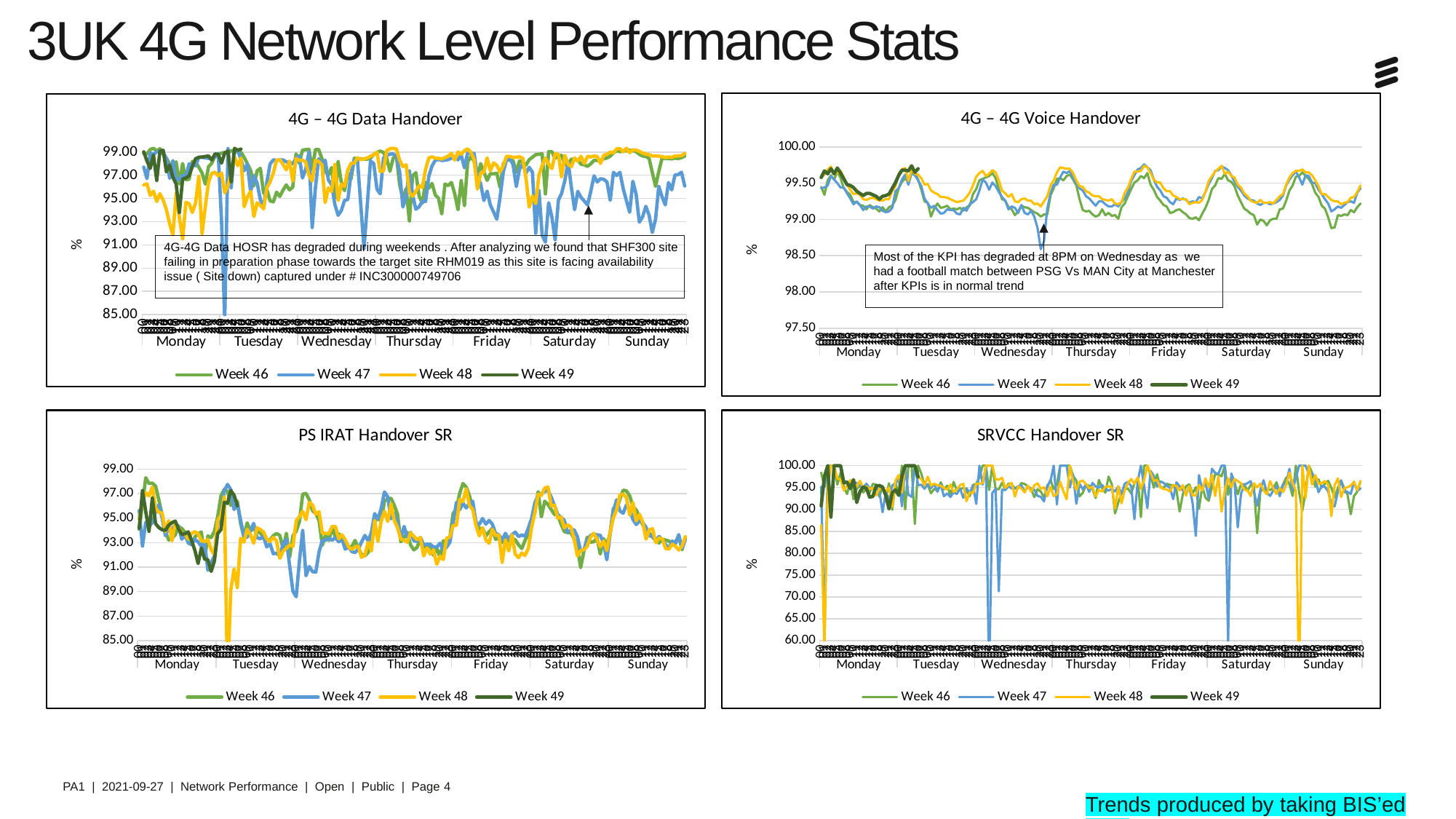

# 3UK 4G Network Level Performance Stats

### Chart: 4G – 4G Voice Handover

| Category | Week 46 | Week 47 | Week 48 | Week 49 |
|---|---|---|---|---|
| 00 | 99.45 | 99.43 | 99.58 | 99.58 |
| 01 | 99.34 | 99.44 | 99.62 | 99.67 |
| 02 | 99.54 | 99.47 | 99.69 | 99.63 |
| 03 | 99.61 | 99.6 | 99.73 | 99.7 |
| 04 | 99.55 | 99.55 | 99.63 | 99.63 |
| 05 | 99.66 | 99.5 | 99.64 | 99.71 |
| 06 | 99.57 | 99.44 | 99.67 | 99.64 |
| 07 | 99.43 | 99.44 | 99.58 | 99.56 |
| 08 | 99.38 | 99.36 | 99.48 | 99.48 |
| 09 | 99.34 | 99.29 | 99.41 | 99.47 |
| 10 | 99.24 | 99.21 | 99.35 | 99.44 |
| 11 | 99.24 | 99.25 | 99.36 | 99.39 |
| 12 | 99.2 | 99.2 | 99.34 | 99.36 |
| 13 | 99.19 | 99.13 | 99.28 | 99.33 |
| 14 | 99.14 | 99.18 | 99.27 | 99.36 |
| 15 | 99.2 | 99.18 | 99.29 | 99.36 |
| 16 | 99.17 | 99.15 | 99.3 | 99.34 |
| 17 | 99.15 | 99.18 | 99.28 | 99.32 |
| 18 | 99.11 | 99.17 | 99.26 | 99.28 |
| 19 | 99.17 | 99.12 | 99.26 | 99.32 |
| 20 | 99.11 | 99.1 | 99.28 | 99.33 |
| 21 | 99.17 | 99.11 | 99.28 | 99.35 |
| 22 | 99.19 | 99.16 | 99.39 | 99.43 |
| 23 | 99.27 | 99.39 | 99.46 | 99.51 |
| 00 | 99.43 | 99.43 | 99.63 | 99.61 |
| 01 | 99.52 | 99.55 | 99.69 | 99.68 |
| 02 | 99.56 | 99.62 | 99.71 | 99.68 |
| 03 | 99.56 | 99.48 | 99.53 | 99.67 |
| 04 | 99.65 | 99.64 | 99.68 | 99.74 |
| 05 | 99.64 | 99.61 | 99.63 | 99.65 |
| 06 | 99.55 | 99.54 | 99.62 | 99.7 |
| 07 | 99.41 | 99.46 | 99.57 | None |
| 08 | 99.25 | 99.29 | 99.48 | None |
| 09 | 99.23 | 99.22 | 99.49 | None |
| 10 | 99.04 | 99.16 | 99.4 | None |
| 11 | 99.15 | 99.19 | 99.37 | None |
| 12 | 99.22 | 99.13 | 99.35 | None |
| 13 | 99.16 | 99.08 | 99.31 | None |
| 14 | 99.17 | 99.09 | 99.31 | None |
| 15 | 99.19 | 99.14 | 99.3 | None |
| 16 | 99.14 | 99.13 | 99.28 | None |
| 17 | 99.15 | 99.13 | 99.26 | None |
| 18 | 99.14 | 99.08 | 99.24 | None |
| 19 | 99.16 | 99.07 | 99.25 | None |
| 20 | 99.12 | 99.16 | 99.26 | None |
| 21 | 99.17 | 99.12 | 99.31 | None |
| 22 | 99.19 | 99.21 | 99.37 | None |
| 23 | 99.35 | 99.24 | 99.47 | None |
| 00 | 99.42 | 99.28 | 99.59 | None |
| 01 | 99.54 | 99.4 | 99.64 | None |
| 02 | 99.56 | 99.55 | 99.67 | None |
| 03 | 99.58 | 99.51 | 99.6 | None |
| 04 | 99.6 | 99.41 | 99.63 | None |
| 05 | 99.64 | 99.51 | 99.68 | None |
| 06 | 99.57 | 99.46 | 99.65 | None |
| 07 | 99.42 | 99.38 | 99.54 | None |
| 08 | 99.28 | 99.31 | 99.4 | None |
| 09 | 99.26 | 99.26 | 99.36 | None |
| 10 | 99.17 | 99.14 | 99.31 | None |
| 11 | 99.14 | 99.18 | 99.35 | None |
| 12 | 99.06 | 99.16 | 99.25 | None |
| 13 | 99.11 | 99.09 | 99.24 | None |
| 14 | 99.19 | 99.2 | 99.28 | None |
| 15 | 99.17 | 99.09 | 99.29 | None |
| 16 | 99.16 | 99.07 | 99.26 | None |
| 17 | 99.13 | 99.12 | 99.26 | None |
| 18 | 99.1 | 99.04 | 99.21 | None |
| 19 | 99.08 | 98.88 | 99.22 | None |
| 20 | 99.04 | 98.59 | 99.18 | None |
| 21 | 99.07 | 98.7 | 99.25 | None |
| 22 | 99.07 | 99.15 | 99.32 | None |
| 23 | 99.33 | 99.36 | 99.47 | None |
| 00 | 99.43 | 99.48 | 99.54 | None |
| 01 | 99.56 | 99.48 | 99.65 | None |
| 02 | 99.57 | 99.58 | 99.72 | None |
| 03 | 99.54 | 99.66 | 99.71 | None |
| 04 | 99.6 | 99.64 | 99.7 | None |
| 05 | 99.62 | 99.67 | 99.7 | None |
| 06 | 99.55 | 99.57 | 99.64 | None |
| 07 | 99.47 | 99.5 | 99.54 | None |
| 08 | 99.28 | 99.43 | 99.46 | None |
| 09 | 99.13 | 99.4 | 99.45 | None |
| 10 | 99.11 | 99.32 | 99.39 | None |
| 11 | 99.12 | 99.29 | 99.37 | None |
| 12 | 99.07 | 99.24 | 99.33 | None |
| 13 | 99.04 | 99.19 | 99.32 | None |
| 14 | 99.06 | 99.25 | 99.32 | None |
| 15 | 99.14 | 99.25 | 99.28 | None |
| 16 | 99.06 | 99.21 | 99.27 | None |
| 17 | 99.09 | 99.18 | 99.26 | None |
| 18 | 99.05 | 99.18 | 99.28 | None |
| 19 | 99.06 | 99.21 | 99.22 | None |
| 20 | 99.01 | 99.18 | 99.21 | None |
| 21 | 99.17 | 99.24 | 99.24 | None |
| 22 | 99.22 | 99.29 | 99.37 | None |
| 23 | 99.32 | 99.38 | 99.44 | None |
| 00 | 99.42 | 99.53 | 99.56 | None |
| 01 | 99.51 | 99.61 | 99.66 | None |
| 02 | 99.54 | 99.69 | 99.66 | None |
| 03 | 99.6 | 99.71 | 99.67 | None |
| 04 | 99.57 | 99.76 | 99.74 | None |
| 05 | 99.64 | 99.72 | 99.72 | None |
| 06 | 99.48 | 99.68 | 99.64 | None |
| 07 | 99.41 | 99.55 | 99.55 | None |
| 08 | 99.31 | 99.45 | 99.51 | None |
| 09 | 99.26 | 99.4 | 99.51 | None |
| 10 | 99.2 | 99.32 | 99.43 | None |
| 11 | 99.18 | 99.3 | 99.39 | None |
| 12 | 99.09 | 99.24 | 99.39 | None |
| 13 | 99.1 | 99.21 | 99.33 | None |
| 14 | 99.13 | 99.29 | 99.31 | None |
| 15 | 99.14 | 99.27 | 99.28 | None |
| 16 | 99.1 | 99.29 | 99.28 | None |
| 17 | 99.07 | 99.27 | 99.28 | None |
| 18 | 99.02 | 99.23 | 99.21 | None |
| 19 | 99.01 | 99.25 | 99.23 | None |
| 20 | 99.03 | 99.24 | 99.24 | None |
| 21 | 98.99 | 99.31 | 99.23 | None |
| 22 | 99.08 | 99.29 | 99.27 | None |
| 23 | 99.16 | 99.38 | 99.38 | None |
| 00 | 99.27 | 99.49 | 99.53 | None |
| 01 | 99.42 | 99.57 | 99.6 | None |
| 02 | 99.47 | 99.67 | 99.66 | None |
| 03 | 99.57 | 99.68 | 99.7 | None |
| 04 | 99.56 | 99.73 | 99.74 | None |
| 05 | 99.63 | 99.71 | 99.63 | None |
| 06 | 99.54 | 99.68 | 99.66 | None |
| 07 | 99.52 | 99.61 | 99.6 | None |
| 08 | 99.46 | 99.52 | 99.58 | None |
| 09 | 99.33 | 99.45 | 99.48 | None |
| 10 | 99.24 | 99.4 | 99.44 | None |
| 11 | 99.15 | 99.33 | 99.36 | None |
| 12 | 99.12 | 99.29 | 99.32 | None |
| 13 | 99.08 | 99.27 | 99.26 | None |
| 14 | 99.06 | 99.26 | 99.24 | None |
| 15 | 98.93 | 99.22 | 99.23 | None |
| 16 | 99.0 | 99.2 | 99.27 | None |
| 17 | 98.98 | 99.23 | 99.23 | None |
| 18 | 98.92 | 99.23 | 99.23 | None |
| 19 | 98.99 | 99.21 | 99.24 | None |
| 20 | 99.01 | 99.22 | 99.22 | None |
| 21 | 99.01 | 99.24 | 99.27 | None |
| 22 | 99.14 | 99.27 | 99.32 | None |
| 23 | 99.15 | 99.33 | 99.35 | None |
| 00 | 99.26 | 99.47 | 99.48 | None |
| 01 | 99.4 | 99.55 | 99.58 | None |
| 02 | 99.47 | 99.61 | 99.64 | None |
| 03 | 99.59 | 99.66 | 99.67 | None |
| 04 | 99.6 | 99.58 | 99.67 | None |
| 05 | 99.65 | 99.48 | 99.69 | None |
| 06 | 99.6 | 99.61 | 99.65 | None |
| 07 | 99.56 | 99.6 | 99.65 | None |
| 08 | 99.49 | 99.51 | 99.61 | None |
| 09 | 99.37 | 99.5 | 99.54 | None |
| 10 | 99.31 | 99.41 | 99.46 | None |
| 11 | 99.19 | 99.35 | 99.35 | None |
| 12 | 99.15 | 99.28 | 99.35 | None |
| 13 | 99.03 | 99.22 | 99.31 | None |
| 14 | 98.88 | 99.11 | 99.27 | None |
| 15 | 98.89 | 99.14 | 99.25 | None |
| 16 | 99.06 | 99.18 | 99.25 | None |
| 17 | 99.05 | 99.16 | 99.21 | None |
| 18 | 99.07 | 99.2 | 99.23 | None |
| 19 | 99.06 | 99.24 | 99.24 | None |
| 20 | 99.13 | 99.25 | 99.3 | None |
| 21 | 99.1 | 99.23 | 99.31 | None |
| 22 | 99.17 | 99.37 | 99.38 | None |
| 23 | 99.22 | 99.43 | 99.47 | None |

### Chart: 4G – 4G Data Handover

| Category | Week 46 | Week 47 | Week 48 | Week 49 |
|---|---|---|---|---|
| 00 | 98.87 | 97.7 | 96.16 | 99.02 |
| 01 | 98.84 | 96.71 | 96.26 | 98.22 |
| 02 | 99.22 | 98.93 | 95.27 | 97.59 |
| 03 | 99.32 | 98.79 | 95.63 | 98.74 |
| 04 | 99.09 | 99.02 | 94.74 | 96.55 |
| 05 | 99.29 | 99.07 | 95.41 | 99.08 |
| 06 | 98.81 | 98.97 | 94.85 | 99.15 |
| 07 | 98.48 | 98.45 | 94.03 | 97.29 |
| 08 | 97.96 | 96.73 | 92.81 | 97.88 |
| 09 | 97.83 | 98.26 | 91.88 | 96.82 |
| 10 | 98.15 | 96.56 | 95.44 | 96.25 |
| 11 | 96.25 | 96.68 | 93.36 | 93.79 |
| 12 | 98.01 | 96.99 | 91.52 | 96.67 |
| 13 | 96.62 | 96.88 | 94.67 | 96.77 |
| 14 | 96.65 | 97.98 | 94.55 | 96.95 |
| 15 | 98.19 | 97.91 | 93.8 | 97.77 |
| 16 | 98.14 | 97.82 | 94.61 | 98.42 |
| 17 | 97.69 | 98.55 | 96.89 | 98.55 |
| 18 | 97.19 | 98.55 | 91.98 | 98.57 |
| 19 | 96.23 | 98.5 | 94.3 | 98.62 |
| 20 | 97.74 | 98.46 | 96.39 | 98.66 |
| 21 | 98.04 | 98.46 | 97.17 | 98.31 |
| 22 | 98.65 | 98.59 | 97.26 | 98.84 |
| 23 | 98.79 | 98.88 | 96.95 | 98.79 |
| 00 | 98.91 | 93.08 | 97.2 | 98.05 |
| 01 | 98.97 | 84.56 | 95.49 | 98.92 |
| 02 | 98.92 | 99.3 | 96.14 | 99.08 |
| 03 | 99.12 | 95.92 | 97.21 | 96.44 |
| 04 | 99.01 | 99.18 | 98.6 | 99.32 |
| 05 | 98.99 | 99.14 | 97.83 | 99.15 |
| 06 | 98.98 | 98.38 | 98.48 | 99.26 |
| 07 | 98.54 | 97.39 | 94.29 | None |
| 08 | 97.99 | 97.96 | 95.13 | None |
| 09 | 97.42 | 95.56 | 95.61 | None |
| 10 | 96.08 | 96.97 | 93.45 | None |
| 11 | 97.38 | 96.31 | 94.63 | None |
| 12 | 97.6 | 94.9 | 94.4 | None |
| 13 | 95.45 | 94.22 | 94.11 | None |
| 14 | 95.79 | 96.39 | 95.94 | None |
| 15 | 94.79 | 97.97 | 96.42 | None |
| 16 | 94.71 | 98.32 | 97.21 | None |
| 17 | 95.54 | 98.29 | 98.29 | None |
| 18 | 95.18 | 98.31 | 98.33 | None |
| 19 | 95.72 | 98.32 | 97.94 | None |
| 20 | 96.17 | 98.15 | 97.47 | None |
| 21 | 95.74 | 98.12 | 98.22 | None |
| 22 | 95.98 | 97.99 | 96.51 | None |
| 23 | 98.84 | 98.47 | 98.45 | None |
| 00 | 98.03 | 98.67 | 98.27 | None |
| 01 | 99.17 | 96.76 | 98.3 | None |
| 02 | 99.21 | 97.51 | 98.15 | None |
| 03 | 99.23 | 98.99 | 97.0 | None |
| 04 | 97.49 | 92.5 | 96.51 | None |
| 05 | 99.22 | 95.93 | 98.3 | None |
| 06 | 99.22 | 98.42 | 98.18 | None |
| 07 | 98.45 | 97.97 | 97.91 | None |
| 08 | 97.32 | 98.29 | 94.65 | None |
| 09 | 97.02 | 96.6 | 95.91 | None |
| 10 | 97.66 | 96.18 | 95.59 | None |
| 11 | 95.07 | 94.48 | 97.93 | None |
| 12 | 98.17 | 93.55 | 94.83 | None |
| 13 | 96.39 | 93.96 | 96.24 | None |
| 14 | 95.67 | 94.83 | 96.04 | None |
| 15 | 97.22 | 94.91 | 97.45 | None |
| 16 | 96.69 | 97.18 | 98.02 | None |
| 17 | 98.47 | 98.3 | 98.05 | None |
| 18 | 98.34 | 98.22 | 98.51 | None |
| 19 | 98.42 | 94.46 | 98.34 | None |
| 20 | 98.38 | 90.67 | 98.41 | None |
| 21 | 98.39 | 94.45 | 98.48 | None |
| 22 | 98.48 | 98.23 | 98.64 | None |
| 23 | 98.78 | 98.0 | 98.77 | None |
| 00 | 98.97 | 95.8 | 98.99 | None |
| 01 | 99.08 | 95.4 | 97.33 | None |
| 02 | 98.96 | 98.5 | 97.36 | None |
| 03 | 98.48 | 98.71 | 99.12 | None |
| 04 | 97.34 | 98.82 | 99.28 | None |
| 05 | 98.48 | 98.84 | 99.32 | None |
| 06 | 98.68 | 98.63 | 99.27 | None |
| 07 | 96.2 | 97.31 | 98.3 | None |
| 08 | 94.97 | 94.27 | 97.76 | None |
| 09 | 95.86 | 95.15 | 97.9 | None |
| 10 | 93.06 | 97.37 | 95.53 | None |
| 11 | 96.95 | 95.33 | 95.19 | None |
| 12 | 97.22 | 94.07 | 95.6 | None |
| 13 | 95.21 | 94.28 | 96.11 | None |
| 14 | 94.59 | 94.77 | 95.95 | None |
| 15 | 96.39 | 94.75 | 97.51 | None |
| 16 | 95.9 | 96.92 | 98.5 | None |
| 17 | 96.29 | 97.81 | 98.58 | None |
| 18 | 95.3 | 98.29 | 98.48 | None |
| 19 | 95.02 | 98.36 | 98.46 | None |
| 20 | 93.67 | 98.27 | 98.4 | None |
| 21 | 96.24 | 98.3 | 98.52 | None |
| 22 | 96.12 | 98.35 | 98.65 | None |
| 23 | 96.38 | 98.47 | 98.89 | None |
| 00 | 95.41 | 98.62 | 98.31 | None |
| 01 | 94.03 | 98.33 | 99.0 | None |
| 02 | 96.54 | 98.76 | 98.81 | None |
| 03 | 94.4 | 97.64 | 99.12 | None |
| 04 | 98.15 | 98.93 | 99.27 | None |
| 05 | 98.6 | 98.88 | 98.97 | None |
| 06 | 98.23 | 98.88 | 98.36 | None |
| 07 | 96.67 | 96.85 | 95.81 | None |
| 08 | 98.0 | 96.28 | 97.2 | None |
| 09 | 97.29 | 94.82 | 97.25 | None |
| 10 | 96.56 | 95.63 | 98.49 | None |
| 11 | 97.14 | 94.44 | 97.39 | None |
| 12 | 97.12 | 93.84 | 98.06 | None |
| 13 | 97.17 | 93.21 | 97.85 | None |
| 14 | 95.94 | 95.13 | 97.27 | None |
| 15 | 98.01 | 97.29 | 97.85 | None |
| 16 | 98.31 | 98.36 | 98.63 | None |
| 17 | 98.32 | 98.42 | 98.62 | None |
| 18 | 98.27 | 97.93 | 98.54 | None |
| 19 | 97.27 | 96.03 | 98.55 | None |
| 20 | 98.23 | 97.53 | 98.6 | None |
| 21 | 98.15 | 97.96 | 98.46 | None |
| 22 | 97.88 | 97.18 | 96.77 | None |
| 23 | 98.34 | 97.68 | 94.26 | None |
| 00 | 98.55 | 97.26 | 95.22 | None |
| 01 | 98.78 | 92.0 | 94.56 | None |
| 02 | 98.81 | 95.68 | 97.05 | None |
| 03 | 98.84 | 91.83 | 97.82 | None |
| 04 | 95.39 | 91.23 | 98.48 | None |
| 05 | 99.03 | 94.63 | 97.97 | None |
| 06 | 99.03 | 93.4 | 97.57 | None |
| 07 | 98.47 | 91.44 | 98.84 | None |
| 08 | 98.68 | 94.86 | 98.81 | None |
| 09 | 98.72 | 95.43 | 96.86 | None |
| 10 | 97.92 | 96.54 | 98.71 | None |
| 11 | 97.94 | 98.17 | 97.94 | None |
| 12 | 98.39 | 95.98 | 97.74 | None |
| 13 | 98.33 | 94.03 | 98.49 | None |
| 14 | 98.3 | 95.62 | 98.21 | None |
| 15 | 97.95 | 95.09 | 98.63 | None |
| 16 | 97.9 | 94.78 | 98.01 | None |
| 17 | 97.77 | 94.44 | 98.63 | None |
| 18 | 97.99 | 95.6 | 98.58 | None |
| 19 | 98.28 | 96.95 | 98.65 | None |
| 20 | 98.27 | 96.42 | 98.62 | None |
| 21 | 98.31 | 96.7 | 98.02 | None |
| 22 | 98.42 | 96.65 | 98.72 | None |
| 23 | 98.48 | 96.43 | 98.8 | None |
| 00 | 98.65 | 94.84 | 98.98 | None |
| 01 | 98.92 | 97.25 | 98.94 | None |
| 02 | 99.12 | 96.98 | 99.27 | None |
| 03 | 99.03 | 97.25 | 99.3 | None |
| 04 | 99.07 | 95.86 | 99.03 | None |
| 05 | 99.11 | 94.81 | 99.32 | None |
| 06 | 99.15 | 93.81 | 98.95 | None |
| 07 | 99.12 | 96.48 | 99.19 | None |
| 08 | 99.03 | 95.37 | 99.17 | None |
| 09 | 98.81 | 92.96 | 99.06 | None |
| 10 | 98.66 | 93.41 | 98.91 | None |
| 11 | 98.62 | 94.32 | 98.82 | None |
| 12 | 98.45 | 93.55 | 98.78 | None |
| 13 | 97.25 | 92.07 | 98.66 | None |
| 14 | 96.05 | 93.22 | 98.67 | None |
| 15 | 97.32 | 96.05 | 98.64 | None |
| 16 | 98.47 | 95.15 | 98.61 | None |
| 17 | 98.44 | 94.45 | 98.53 | None |
| 18 | 98.44 | 96.37 | 98.58 | None |
| 19 | 98.41 | 95.74 | 98.54 | None |
| 20 | 98.48 | 97.02 | 98.66 | None |
| 21 | 98.44 | 97.06 | 98.67 | None |
| 22 | 98.52 | 97.26 | 98.69 | None |
| 23 | 98.65 | 96.07 | 98.88 | None |
4G-4G Data HOSR has degraded during weekends . After analyzing we found that SHF300 site failing in preparation phase towards the target site RHM019 as this site is facing availability issue ( Site down) captured under # INC300000749706

Most of the KPI has degraded at 8PM on Wednesday as  we had a football match between PSG Vs MAN City at Manchester after KPIs is in normal trend

### Chart: PS IRAT Handover SR

| Category | Week 46 | Week 47 | Week 48 | Week 49 |
|---|---|---|---|---|
| 00 | 94.09 | 95.62 | 94.91 | 94.17 |
| 01 | 96.17 | 92.72 | 96.36 | 97.25 |
| 02 | 98.3 | 94.66 | 97.07 | 95.53 |
| 03 | 97.83 | 94.36 | 96.81 | 93.92 |
| 04 | 97.86 | 94.62 | 97.53 | 96.64 |
| 05 | 97.61 | 95.54 | 95.81 | 94.55 |
| 06 | 96.5 | 96.09 | 95.48 | 94.23 |
| 07 | 95.27 | 95.03 | 95.41 | 94.05 |
| 08 | 93.93 | 93.57 | 93.89 | 94.0 |
| 09 | 93.22 | 94.24 | 94.79 | 94.42 |
| 10 | 93.35 | 94.1 | 93.15 | 94.63 |
| 11 | 93.62 | 94.47 | 94.63 | 94.76 |
| 12 | 94.29 | 94.38 | 94.21 | 94.14 |
| 13 | 94.16 | 93.28 | 93.75 | 93.67 |
| 14 | 93.85 | 93.6 | 93.74 | 93.73 |
| 15 | 92.95 | 93.01 | 93.28 | 93.88 |
| 16 | 92.9 | 92.83 | 93.74 | 93.17 |
| 17 | 93.44 | 93.28 | 93.89 | 92.4 |
| 18 | 93.73 | 93.06 | 93.73 | 91.29 |
| 19 | 93.87 | 92.69 | 93.17 | 92.56 |
| 20 | 91.64 | 92.97 | 93.08 | 91.67 |
| 21 | 93.54 | 90.74 | 93.26 | 91.59 |
| 22 | 93.41 | 91.37 | 92.42 | 90.65 |
| 23 | 93.92 | 91.91 | 92.03 | 91.5 |
| 00 | 95.12 | 94.45 | 94.8 | 93.74 |
| 01 | 96.83 | 95.24 | 95.22 | 94.06 |
| 02 | 97.34 | 97.23 | 96.73 | 96.29 |
| 03 | 97.19 | 97.75 | 81.68 | 96.2 |
| 04 | 96.03 | 97.34 | 89.11 | 97.25 |
| 05 | 96.55 | 95.7 | 90.85 | 96.88 |
| 06 | 96.36 | 96.22 | 89.33 | 96.01 |
| 07 | 94.58 | 94.83 | 93.35 | None |
| 08 | 93.46 | 93.58 | 93.04 | None |
| 09 | 94.61 | 93.44 | 94.09 | None |
| 10 | 93.95 | 93.96 | 93.66 | None |
| 11 | 94.16 | 94.57 | 92.95 | None |
| 12 | 93.87 | 93.41 | 94.22 | None |
| 13 | 93.81 | 93.31 | 94.07 | None |
| 14 | 93.38 | 93.5 | 93.87 | None |
| 15 | 93.19 | 92.65 | 93.3 | None |
| 16 | 93.22 | 92.92 | 93.1 | None |
| 17 | 93.56 | 92.09 | 93.43 | None |
| 18 | 93.75 | 92.14 | 93.14 | None |
| 19 | 93.59 | 91.9 | 91.72 | None |
| 20 | 92.5 | 92.92 | 92.31 | None |
| 21 | 93.76 | 93.28 | 92.53 | None |
| 22 | 91.8 | 91.12 | 92.81 | None |
| 23 | 93.55 | 89.03 | 92.69 | None |
| 00 | 93.92 | 88.58 | 94.79 | None |
| 01 | 94.73 | 91.53 | 95.13 | None |
| 02 | 96.95 | 93.99 | 95.56 | None |
| 03 | 97.02 | 90.3 | 94.87 | None |
| 04 | 96.5 | 91.05 | 96.28 | None |
| 05 | 95.61 | 90.63 | 96.08 | None |
| 06 | 95.38 | 90.59 | 95.32 | None |
| 07 | 94.78 | 92.26 | 95.51 | None |
| 08 | 92.78 | 93.17 | 93.78 | None |
| 09 | 93.63 | 93.2 | 93.75 | None |
| 10 | 93.18 | 93.35 | 93.74 | None |
| 11 | 94.23 | 93.2 | 94.32 | None |
| 12 | 93.43 | 93.41 | 94.32 | None |
| 13 | 93.72 | 93.07 | 93.31 | None |
| 14 | 93.46 | 93.29 | 93.64 | None |
| 15 | 92.76 | 92.47 | 93.24 | None |
| 16 | 92.66 | 92.66 | 92.66 | None |
| 17 | 92.67 | 92.27 | 92.44 | None |
| 18 | 93.18 | 92.19 | 92.64 | None |
| 19 | 92.56 | 92.46 | 92.72 | None |
| 20 | 92.04 | 93.05 | 91.8 | None |
| 21 | 91.92 | 93.59 | 91.99 | None |
| 22 | 92.19 | 93.15 | 93.01 | None |
| 23 | 92.88 | 93.83 | 92.31 | None |
| 00 | 94.74 | 95.37 | 94.79 | None |
| 01 | 95.0 | 94.92 | 93.1 | None |
| 02 | 94.72 | 95.8 | 94.77 | None |
| 03 | 96.4 | 97.14 | 95.55 | None |
| 04 | 96.57 | 96.74 | 94.73 | None |
| 05 | 96.62 | 94.95 | 96.17 | None |
| 06 | 96.05 | 95.4 | 94.81 | None |
| 07 | 95.33 | 94.63 | 94.22 | None |
| 08 | 93.07 | 93.34 | 93.29 | None |
| 09 | 93.43 | 94.32 | 93.2 | None |
| 10 | 93.83 | 93.42 | 93.03 | None |
| 11 | 92.79 | 93.84 | 93.81 | None |
| 12 | 92.41 | 93.15 | 93.51 | None |
| 13 | 92.62 | 93.1 | 93.24 | None |
| 14 | 93.42 | 93.4 | 93.41 | None |
| 15 | 92.8 | 92.78 | 91.91 | None |
| 16 | 92.49 | 92.88 | 92.56 | None |
| 17 | 92.88 | 92.85 | 92.06 | None |
| 18 | 91.96 | 92.64 | 92.42 | None |
| 19 | 92.61 | 92.63 | 91.23 | None |
| 20 | 91.72 | 92.95 | 91.9 | None |
| 21 | 93.16 | 92.35 | 91.62 | None |
| 22 | 92.62 | 92.64 | 93.36 | None |
| 23 | 93.4 | 93.02 | 93.46 | None |
| 00 | 95.38 | 94.61 | 94.4 | None |
| 01 | 95.73 | 96.28 | 94.41 | None |
| 02 | 97.02 | 95.69 | 96.52 | None |
| 03 | 97.83 | 96.22 | 96.35 | None |
| 04 | 97.53 | 95.83 | 97.4 | None |
| 05 | 96.82 | 96.21 | 96.02 | None |
| 06 | 95.8 | 96.37 | 95.7 | None |
| 07 | 94.69 | 94.61 | 94.38 | None |
| 08 | 94.1 | 94.49 | 93.55 | None |
| 09 | 94.19 | 94.97 | 94.19 | None |
| 10 | 93.55 | 94.51 | 93.22 | None |
| 11 | 93.88 | 94.81 | 92.94 | None |
| 12 | 94.17 | 94.51 | 94.07 | None |
| 13 | 93.28 | 93.74 | 93.58 | None |
| 14 | 93.35 | 93.64 | 93.62 | None |
| 15 | 93.01 | 93.23 | 91.4 | None |
| 16 | 93.39 | 93.76 | 93.23 | None |
| 17 | 93.11 | 93.3 | 92.33 | None |
| 18 | 93.35 | 93.65 | 93.63 | None |
| 19 | 93.23 | 93.86 | 92.06 | None |
| 20 | 92.82 | 93.5 | 91.77 | None |
| 21 | 92.52 | 93.62 | 92.15 | None |
| 22 | 93.19 | 93.52 | 91.96 | None |
| 23 | 93.68 | 94.18 | 92.52 | None |
| 00 | 94.58 | 94.97 | 94.24 | None |
| 01 | 95.53 | 96.26 | 95.46 | None |
| 02 | 97.16 | 96.85 | 96.95 | None |
| 03 | 95.1 | 97.0 | 96.85 | None |
| 04 | 96.38 | 97.19 | 97.45 | None |
| 05 | 96.12 | 97.28 | 97.54 | None |
| 06 | 95.7 | 96.71 | 96.0 | None |
| 07 | 95.3 | 96.03 | 96.06 | None |
| 08 | 95.26 | 95.28 | 94.99 | None |
| 09 | 94.51 | 95.08 | 95.09 | None |
| 10 | 93.9 | 94.81 | 94.21 | None |
| 11 | 93.82 | 93.85 | 94.46 | None |
| 12 | 93.81 | 94.0 | 94.26 | None |
| 13 | 93.32 | 94.05 | 93.3 | None |
| 14 | 92.64 | 93.49 | 91.92 | None |
| 15 | 90.96 | 92.31 | 92.34 | None |
| 16 | 92.31 | 92.41 | 92.42 | None |
| 17 | 93.44 | 93.21 | 92.69 | None |
| 18 | 93.04 | 93.58 | 93.44 | None |
| 19 | 93.07 | 93.7 | 93.76 | None |
| 20 | 93.4 | 93.63 | 93.27 | None |
| 21 | 92.07 | 93.6 | 92.66 | None |
| 22 | 93.32 | 92.95 | 93.14 | None |
| 23 | 92.8 | 91.6 | 92.35 | None |
| 00 | 93.74 | 93.7 | 93.81 | None |
| 01 | 95.8 | 95.56 | 95.03 | None |
| 02 | 95.67 | 96.5 | 95.67 | None |
| 03 | 96.56 | 95.59 | 96.88 | None |
| 04 | 97.28 | 95.4 | 96.96 | None |
| 05 | 97.23 | 96.08 | 96.68 | None |
| 06 | 96.81 | 95.77 | 95.25 | None |
| 07 | 95.95 | 94.88 | 96.28 | None |
| 08 | 95.66 | 94.48 | 94.77 | None |
| 09 | 95.12 | 94.77 | 95.31 | None |
| 10 | 94.43 | 94.63 | 94.64 | None |
| 11 | 94.01 | 94.25 | 93.29 | None |
| 12 | 93.8 | 93.55 | 94.06 | None |
| 13 | 93.45 | 93.51 | 94.13 | None |
| 14 | 93.16 | 93.18 | 92.99 | None |
| 15 | 92.97 | 93.5 | 93.37 | None |
| 16 | 93.26 | 93.23 | 93.31 | None |
| 17 | 93.21 | 92.82 | 92.51 | None |
| 18 | 93.13 | 92.53 | 92.48 | None |
| 19 | 92.94 | 93.13 | 92.87 | None |
| 20 | 93.09 | 92.9 | 92.71 | None |
| 21 | 93.5 | 93.65 | 92.4 | None |
| 22 | 92.42 | 92.52 | 92.72 | None |
| 23 | 93.4 | 93.26 | 93.48 | None |

### Chart: SRVCC Handover SR

| Category | Week 46 | Week 47 | Week 48 | Week 49 |
|---|---|---|---|---|
| 00 | 98.41 | 95.19 | 86.46 | 90.8 |
| 01 | 95.12 | 60.98 | 57.58 | 97.5 |
| 02 | 100.0 | 100.0 | 95.0 | 100.0 |
| 03 | 100.0 | 100.0 | 100.0 | 88.24 |
| 04 | 100.0 | 100.0 | 100.0 | 100.0 |
| 05 | 95.65 | 100.0 | 97.06 | 100.0 |
| 06 | 98.39 | 100.0 | 96.88 | 100.0 |
| 07 | 95.12 | 96.45 | 94.31 | 96.07 |
| 08 | 93.5 | 96.36 | 95.45 | 96.22 |
| 09 | 96.38 | 96.02 | 96.68 | 94.77 |
| 10 | 92.32 | 96.33 | 95.24 | 96.8 |
| 11 | 94.65 | 96.0 | 95.22 | 91.57 |
| 12 | 95.51 | 95.42 | 96.54 | 94.07 |
| 13 | 93.86 | 94.99 | 94.96 | 95.14 |
| 14 | 94.76 | 95.87 | 95.22 | 94.79 |
| 15 | 93.78 | 94.83 | 94.66 | 92.79 |
| 16 | 95.83 | 94.77 | 94.93 | 92.95 |
| 17 | 95.66 | 95.13 | 93.17 | 95.36 |
| 18 | 92.86 | 94.17 | 94.72 | 95.45 |
| 19 | 95.3 | 89.36 | 94.9 | 95.08 |
| 20 | 92.75 | 94.02 | 94.1 | 93.17 |
| 21 | 95.98 | 92.13 | 95.03 | 90.1 |
| 22 | 89.89 | 95.49 | 90.62 | 93.81 |
| 23 | 96.0 | 95.91 | 96.63 | 94.48 |
| 00 | 93.55 | 97.0 | 97.85 | 93.2 |
| 01 | 100.0 | 90.7 | 93.88 | 97.56 |
| 02 | 90.0 | 100.0 | 100.0 | 100.0 |
| 03 | 100.0 | 93.33 | 100.0 | 100.0 |
| 04 | 100.0 | 92.86 | 100.0 | 100.0 |
| 05 | 86.67 | 100.0 | 100.0 | 100.0 |
| 06 | 100.0 | 95.52 | 97.37 | 97.44 |
| 07 | 98.15 | 95.62 | 96.91 | None |
| 08 | 95.53 | 94.72 | 95.48 | None |
| 09 | 95.59 | 95.77 | 97.49 | None |
| 10 | 93.67 | 94.85 | 95.42 | None |
| 11 | 94.7 | 95.84 | 95.87 | None |
| 12 | 94.24 | 94.04 | 95.52 | None |
| 13 | 96.19 | 95.76 | 95.39 | None |
| 14 | 94.58 | 92.99 | 94.92 | None |
| 15 | 95.41 | 93.64 | 94.54 | None |
| 16 | 93.29 | 92.83 | 95.66 | None |
| 17 | 96.27 | 93.89 | 93.99 | None |
| 18 | 94.36 | 93.51 | 94.52 | None |
| 19 | 94.48 | 94.8 | 95.55 | None |
| 20 | 94.94 | 92.64 | 95.84 | None |
| 21 | 94.28 | 94.83 | 91.87 | None |
| 22 | 93.02 | 93.7 | 93.91 | None |
| 23 | 95.57 | 95.52 | 93.69 | None |
| 00 | 95.83 | 91.25 | 95.83 | None |
| 01 | 97.37 | 100.0 | 95.83 | None |
| 02 | 100.0 | 95.65 | 96.0 | None |
| 03 | 100.0 | 100.0 | 100.0 | None |
| 04 | 94.44 | 50.0 | 100.0 | None |
| 05 | 100.0 | 93.75 | 100.0 | None |
| 06 | 94.64 | 94.67 | 96.84 | None |
| 07 | 94.59 | 71.27 | 96.79 | None |
| 08 | 96.11 | 94.55 | 97.21 | None |
| 09 | 94.65 | 94.41 | 94.9 | None |
| 10 | 95.91 | 95.3 | 95.57 | None |
| 11 | 95.71 | 94.79 | 96.08 | None |
| 12 | 94.75 | 94.8 | 92.94 | None |
| 13 | 94.84 | 95.29 | 95.28 | None |
| 14 | 96.02 | 95.47 | 94.79 | None |
| 15 | 95.8 | 94.13 | 93.87 | None |
| 16 | 95.31 | 95.14 | 95.38 | None |
| 17 | 94.7 | 94.52 | 94.08 | None |
| 18 | 92.79 | 94.53 | 95.47 | None |
| 19 | 94.62 | 93.08 | 95.96 | None |
| 20 | 94.06 | 92.86 | 94.69 | None |
| 21 | 92.73 | 91.83 | 95.07 | None |
| 22 | 95.03 | 95.44 | 92.99 | None |
| 23 | 96.76 | 96.46 | 95.15 | None |
| 00 | 94.64 | 100.0 | 93.02 | None |
| 01 | 95.83 | 91.11 | 93.48 | None |
| 02 | 100.0 | 100.0 | 96.3 | None |
| 03 | 100.0 | 100.0 | 94.12 | None |
| 04 | 100.0 | 100.0 | 92.31 | None |
| 05 | 100.0 | 95.0 | 100.0 | None |
| 06 | 97.62 | 98.04 | 96.3 | None |
| 07 | 96.64 | 91.29 | 94.46 | None |
| 08 | 92.97 | 95.86 | 96.33 | None |
| 09 | 93.78 | 94.59 | 96.58 | None |
| 10 | 95.57 | 95.72 | 95.79 | None |
| 11 | 95.41 | 94.01 | 94.83 | None |
| 12 | 94.71 | 96.06 | 95.14 | None |
| 13 | 92.61 | 95.25 | 92.99 | None |
| 14 | 96.73 | 94.98 | 94.44 | None |
| 15 | 94.84 | 95.57 | 94.06 | None |
| 16 | 93.81 | 94.5 | 95.2 | None |
| 17 | 97.49 | 94.32 | 95.28 | None |
| 18 | 95.74 | 94.66 | 95.18 | None |
| 19 | 89.07 | 94.1 | 90.15 | None |
| 20 | 91.57 | 95.25 | 95.28 | None |
| 21 | 93.81 | 93.55 | 91.37 | None |
| 22 | 94.65 | 95.89 | 94.37 | None |
| 23 | 94.74 | 96.26 | 96.0 | None |
| 00 | 93.64 | 95.31 | 96.94 | None |
| 01 | 95.95 | 87.76 | 95.83 | None |
| 02 | 97.22 | 96.43 | 97.3 | None |
| 03 | 88.24 | 100.0 | 94.74 | None |
| 04 | 100.0 | 95.45 | 96.67 | None |
| 05 | 100.0 | 90.32 | 100.0 | None |
| 06 | 97.83 | 98.77 | 98.33 | None |
| 07 | 94.96 | 97.7 | 96.56 | None |
| 08 | 98.03 | 95.19 | 96.71 | None |
| 09 | 95.09 | 96.4 | 95.05 | None |
| 10 | 94.91 | 96.09 | 94.66 | None |
| 11 | 95.85 | 95.39 | 94.55 | None |
| 12 | 95.6 | 94.94 | 94.08 | None |
| 13 | 95.43 | 92.34 | 95.56 | None |
| 14 | 94.35 | 96.19 | 95.35 | None |
| 15 | 89.52 | 95.27 | 94.35 | None |
| 16 | 93.47 | 94.3 | 95.53 | None |
| 17 | 95.31 | 93.56 | 93.15 | None |
| 18 | 95.73 | 95.25 | 95.35 | None |
| 19 | 93.63 | 91.51 | 93.18 | None |
| 20 | 95.04 | 83.94 | 93.19 | None |
| 21 | 90.13 | 97.84 | 95.6 | None |
| 22 | 95.26 | 94.53 | 94.26 | None |
| 23 | 92.69 | 96.19 | 97.08 | None |
| 00 | 91.96 | 92.52 | 95.03 | None |
| 01 | 95.1 | 99.3 | 97.98 | None |
| 02 | 98.08 | 98.33 | 93.06 | None |
| 03 | 97.96 | 98.15 | 97.56 | None |
| 04 | 97.56 | 100.0 | 89.47 | None |
| 05 | 100.0 | 100.0 | 94.44 | None |
| 06 | 93.33 | 59.46 | 97.14 | None |
| 07 | 97.37 | 98.21 | 95.06 | None |
| 08 | 96.21 | 96.3 | 96.92 | None |
| 09 | 93.45 | 85.88 | 96.47 | None |
| 10 | 95.75 | 93.54 | 95.97 | None |
| 11 | 95.76 | 95.66 | 94.49 | None |
| 12 | 94.2 | 95.99 | 94.34 | None |
| 13 | 95.59 | 96.46 | 93.07 | None |
| 14 | 95.48 | 94.04 | 95.99 | None |
| 15 | 84.57 | 90.87 | 95.05 | None |
| 16 | 94.14 | 94.49 | 95.88 | None |
| 17 | 94.71 | 96.66 | 94.39 | None |
| 18 | 94.48 | 93.78 | 93.43 | None |
| 19 | 94.46 | 93.08 | 96.46 | None |
| 20 | 94.83 | 94.3 | 94.83 | None |
| 21 | 96.2 | 95.34 | 93.54 | None |
| 22 | 93.98 | 93.01 | 94.78 | None |
| 23 | 95.7 | 95.51 | 93.97 | None |
| 00 | 97.24 | 96.19 | 95.51 | None |
| 01 | 95.76 | 99.26 | 98.44 | None |
| 02 | 93.07 | 94.38 | 96.05 | None |
| 03 | 100.0 | 97.22 | 94.23 | None |
| 04 | 93.94 | 100.0 | 49.02 | None |
| 05 | 89.66 | 100.0 | 100.0 | None |
| 06 | 94.12 | 100.0 | 92.59 | None |
| 07 | 100.0 | 98.18 | 100.0 | None |
| 08 | 98.41 | 98.29 | 95.65 | None |
| 09 | 95.17 | 97.07 | 97.84 | None |
| 10 | 96.84 | 93.92 | 95.82 | None |
| 11 | 94.99 | 95.37 | 96.02 | None |
| 12 | 95.87 | 95.14 | 96.49 | None |
| 13 | 96.53 | 94.13 | 95.67 | None |
| 14 | 94.91 | 91.16 | 88.46 | None |
| 15 | 92.72 | 90.69 | 95.58 | None |
| 16 | 94.9 | 94.02 | 97.08 | None |
| 17 | 96.56 | 96.65 | 92.83 | None |
| 18 | 94.77 | 93.94 | 94.87 | None |
| 19 | 93.35 | 94.01 | 95.07 | None |
| 20 | 88.87 | 93.52 | 95.46 | None |
| 21 | 93.03 | 96.33 | 96.3 | None |
| 22 | 94.08 | 94.25 | 94.39 | None |
| 23 | 96.39 | 94.77 | 96.53 | None |
Trends produced by taking BIS’ed sites